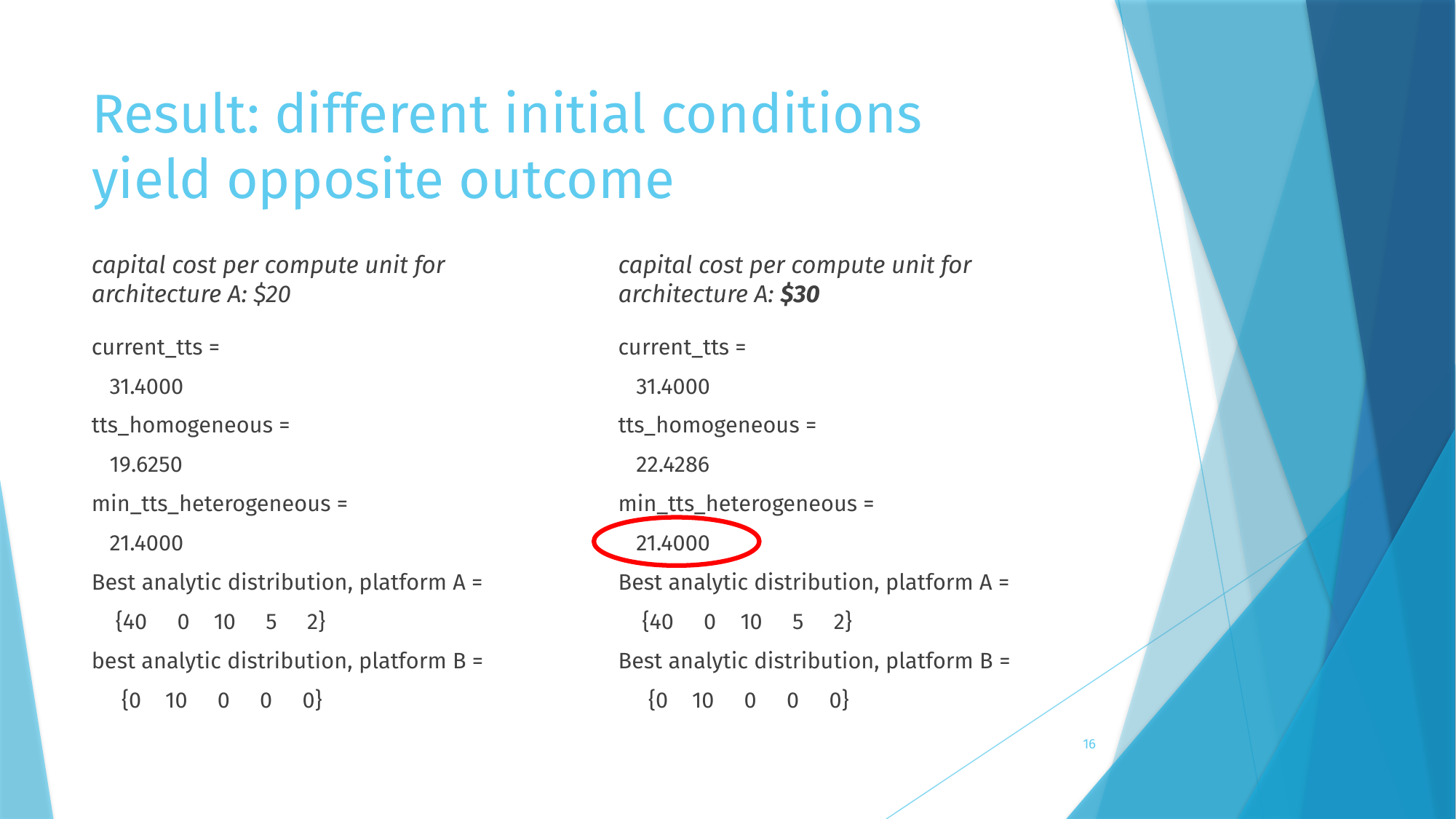

# Result: different initial conditions yield opposite outcome
capital cost per compute unit for architecture A: $20
capital cost per compute unit for architecture A: $30
current_tts =
   31.4000
tts_homogeneous =
   19.6250
min_tts_heterogeneous =
   21.4000
Best analytic distribution, platform A =
    {40     0    10     5     2}
best analytic distribution, platform B =
     {0    10     0     0     0}

current_tts =
   31.4000
tts_homogeneous =
   22.4286
min_tts_heterogeneous =
   21.4000
Best analytic distribution, platform A =
    {40     0    10     5     2}
Best analytic distribution, platform B =
     {0    10     0     0     0}

16